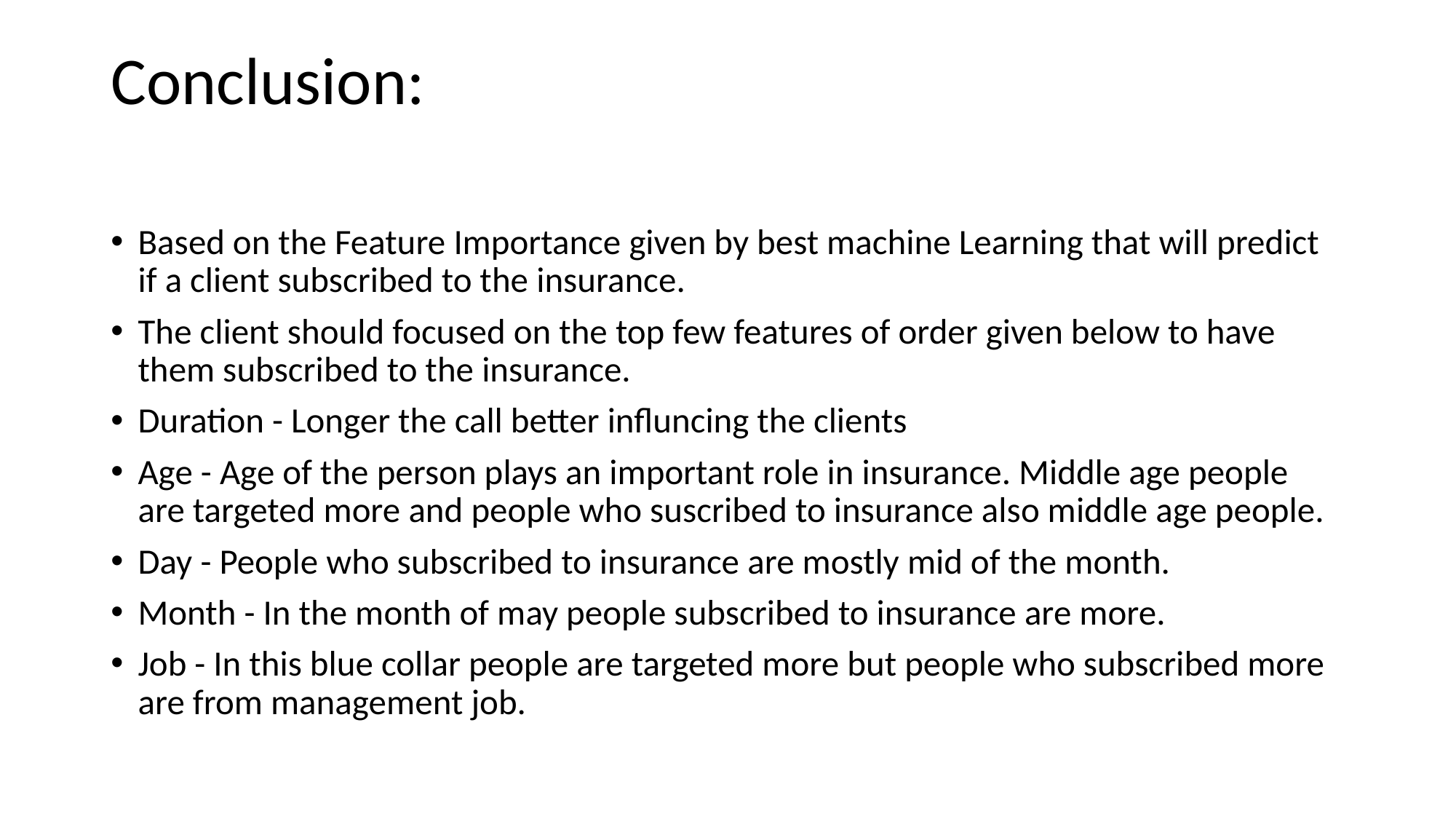

# Conclusion:
Based on the Feature Importance given by best machine Learning that will predict if a client subscribed to the insurance.
The client should focused on the top few features of order given below to have them subscribed to the insurance.
Duration - Longer the call better influncing the clients
Age - Age of the person plays an important role in insurance. Middle age people are targeted more and people who suscribed to insurance also middle age people.
Day - People who subscribed to insurance are mostly mid of the month.
Month - In the month of may people subscribed to insurance are more.
Job - In this blue collar people are targeted more but people who subscribed more are from management job.